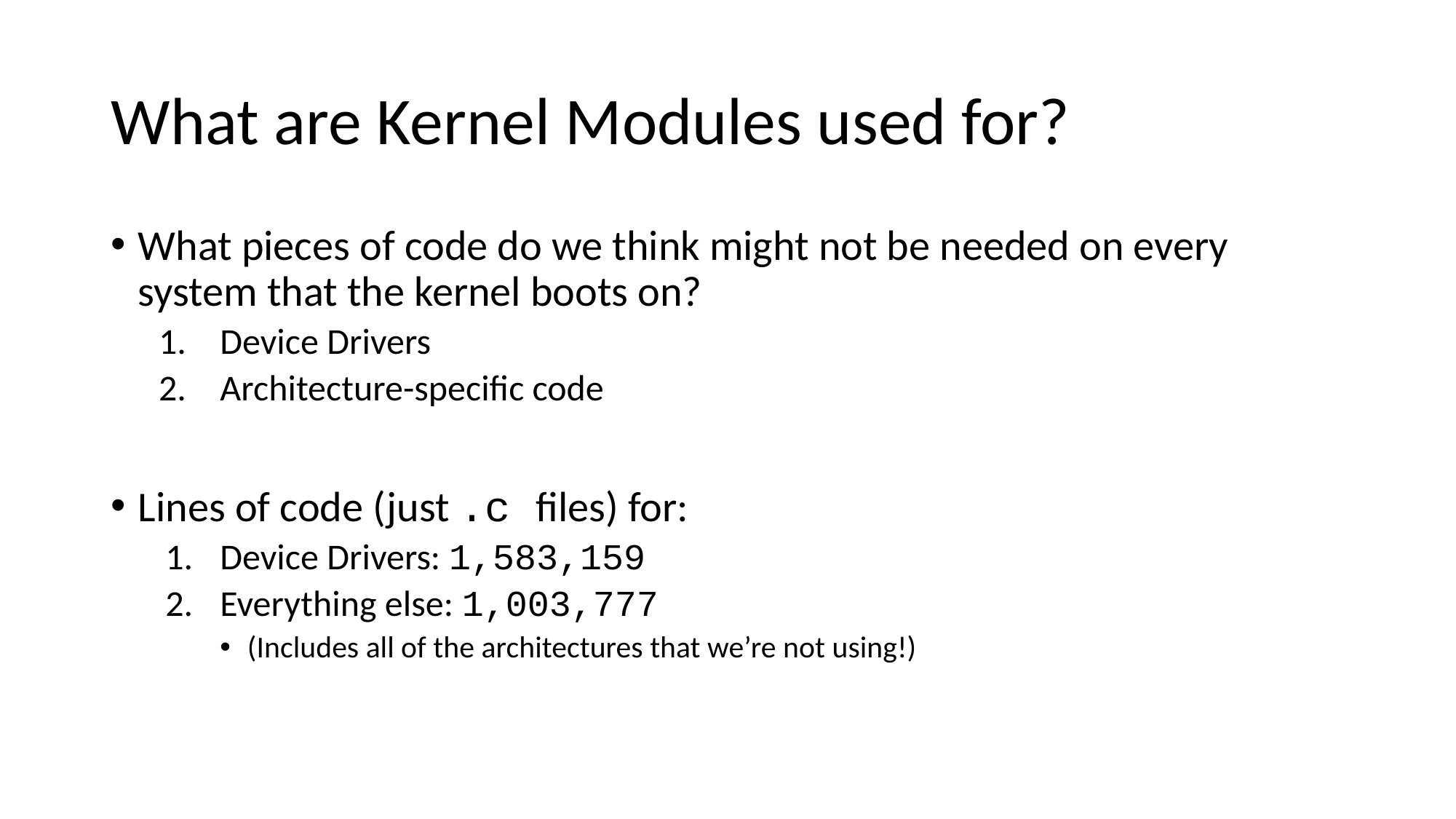

# What are Kernel Modules used for?
What pieces of code do we think might not be needed on every system that the kernel boots on?
Device Drivers
Architecture-specific code

Lines of code (just .c files) for:
Device Drivers: 1,583,159
Everything else: 1,003,777
(Includes all of the architectures that we’re not using!)